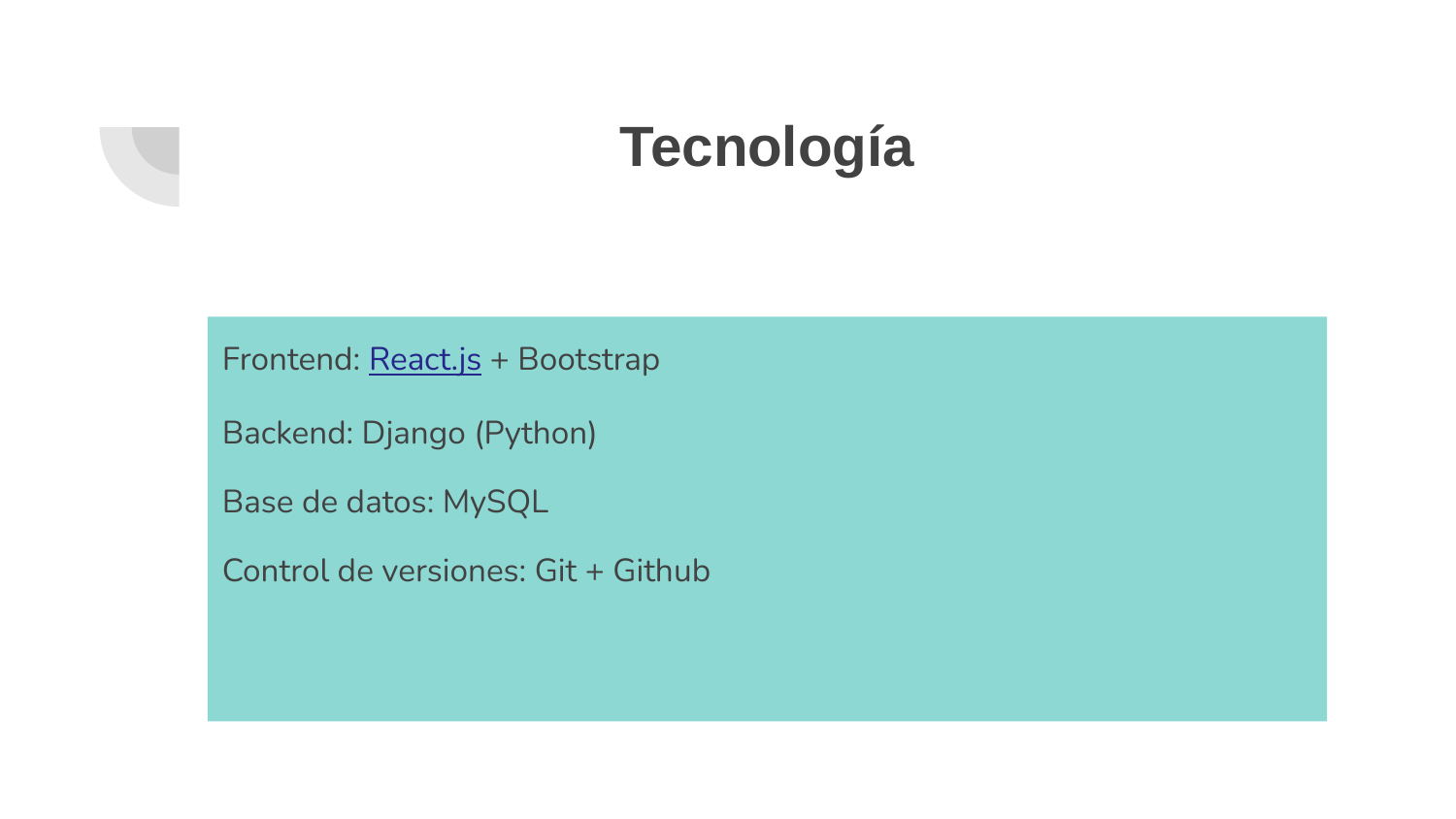

# Tecnología
Frontend: React.js + Bootstrap
Backend: Django (Python)
Base de datos: MySQL
Control de versiones: Git + Github